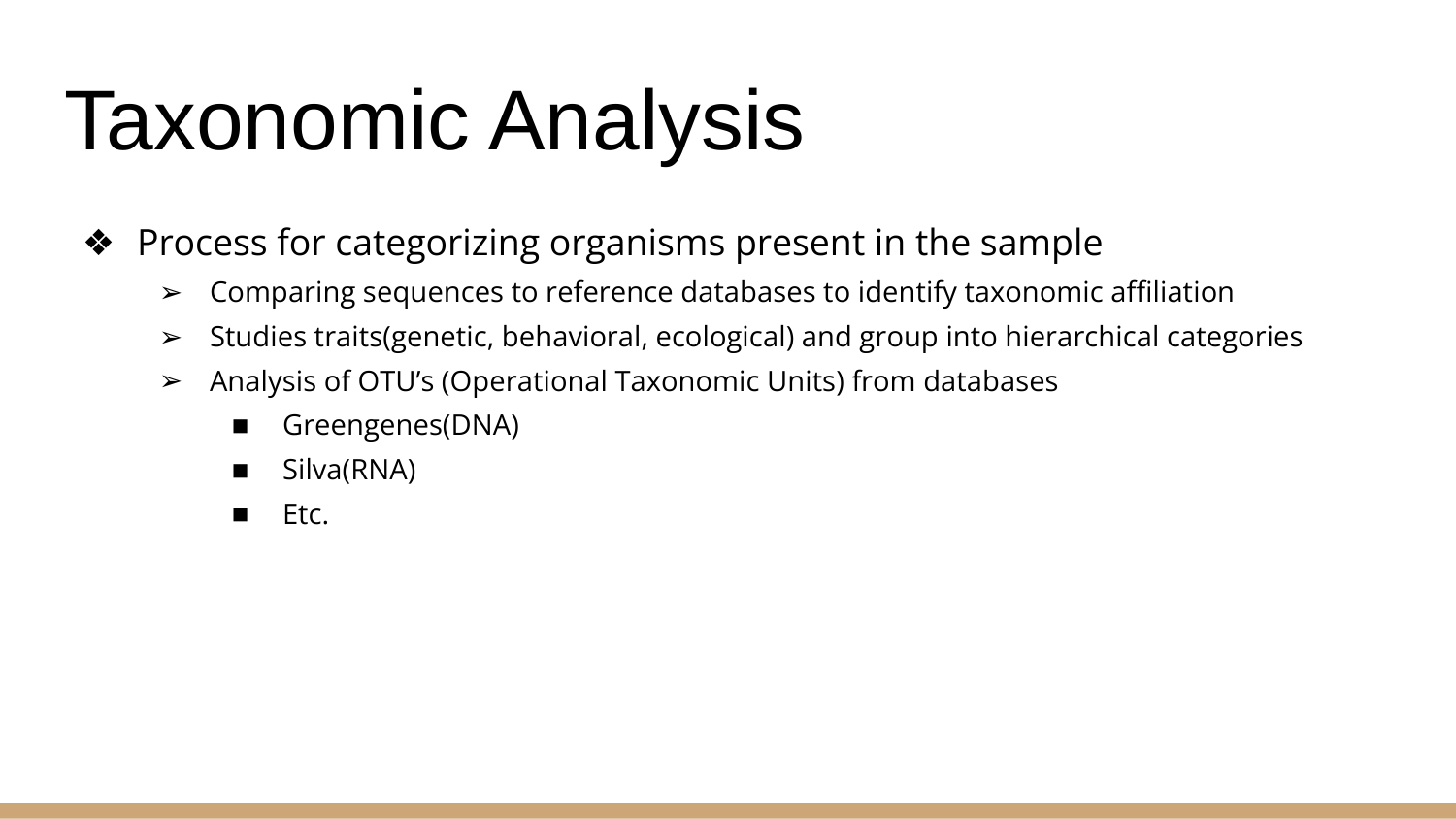

# Taxonomic Analysis
Process for categorizing organisms present in the sample
Comparing sequences to reference databases to identify taxonomic affiliation
Studies traits(genetic, behavioral, ecological) and group into hierarchical categories
Analysis of OTU’s (Operational Taxonomic Units) from databases
Greengenes(DNA)
Silva(RNA)
Etc.